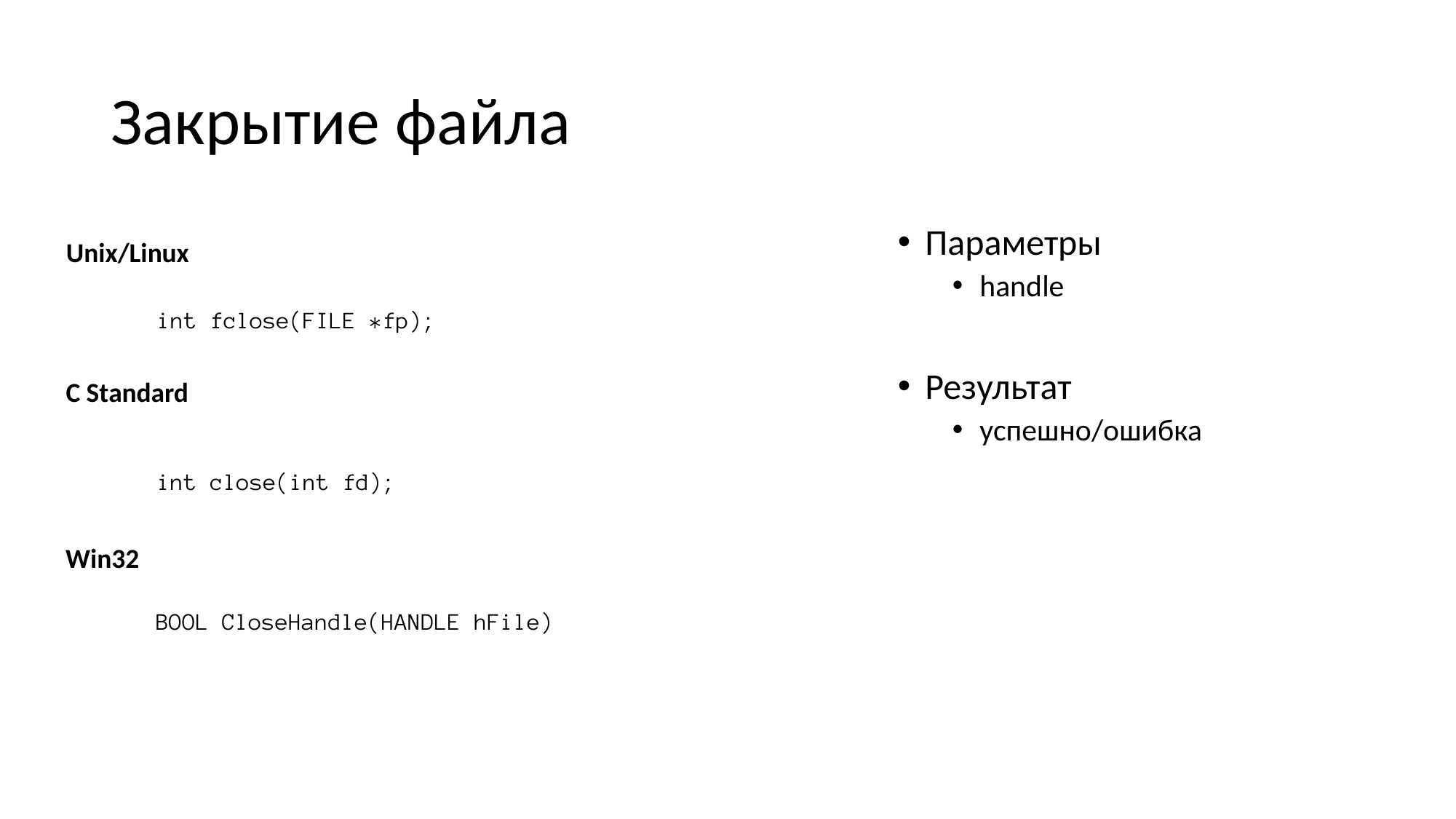

# Закрытие файла
Параметры
handle

Результат
успешно/ошибка

Unix/Linux
int fclose(FILE *fp);
C Standard
int close(int fd);
Win32
BOOL CloseHandle(HANDLE hFile)